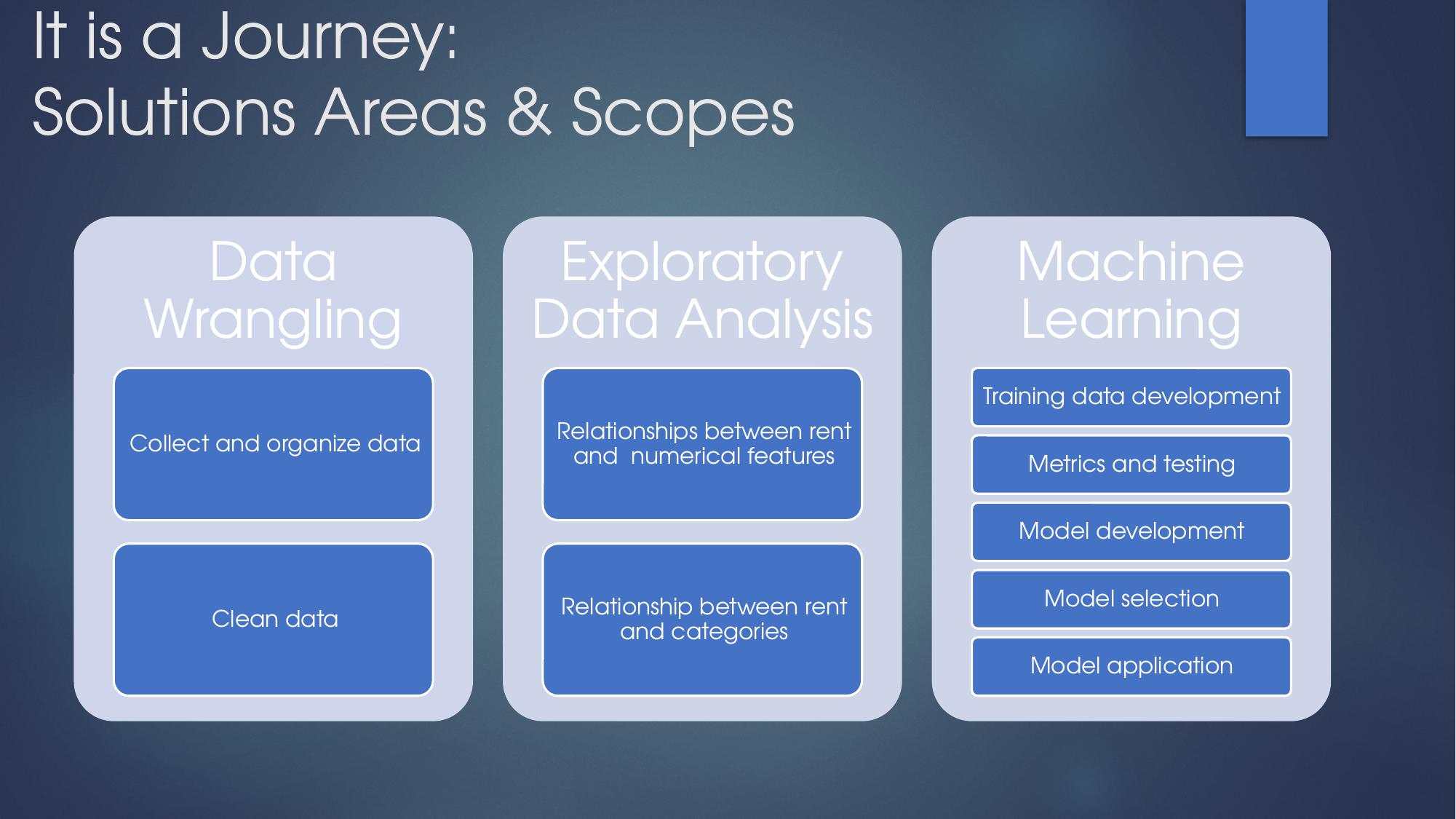

# It is a Journey: Solutions Areas & Scopes
Data Wrangling
Collect and organize data
Clean data
Exploratory Data Analysis
Relationships between rent and  numerical features
Relationship between rent and categories
Machine Learning
Training data development
Metrics and testing
Model development
Model selection
Model application